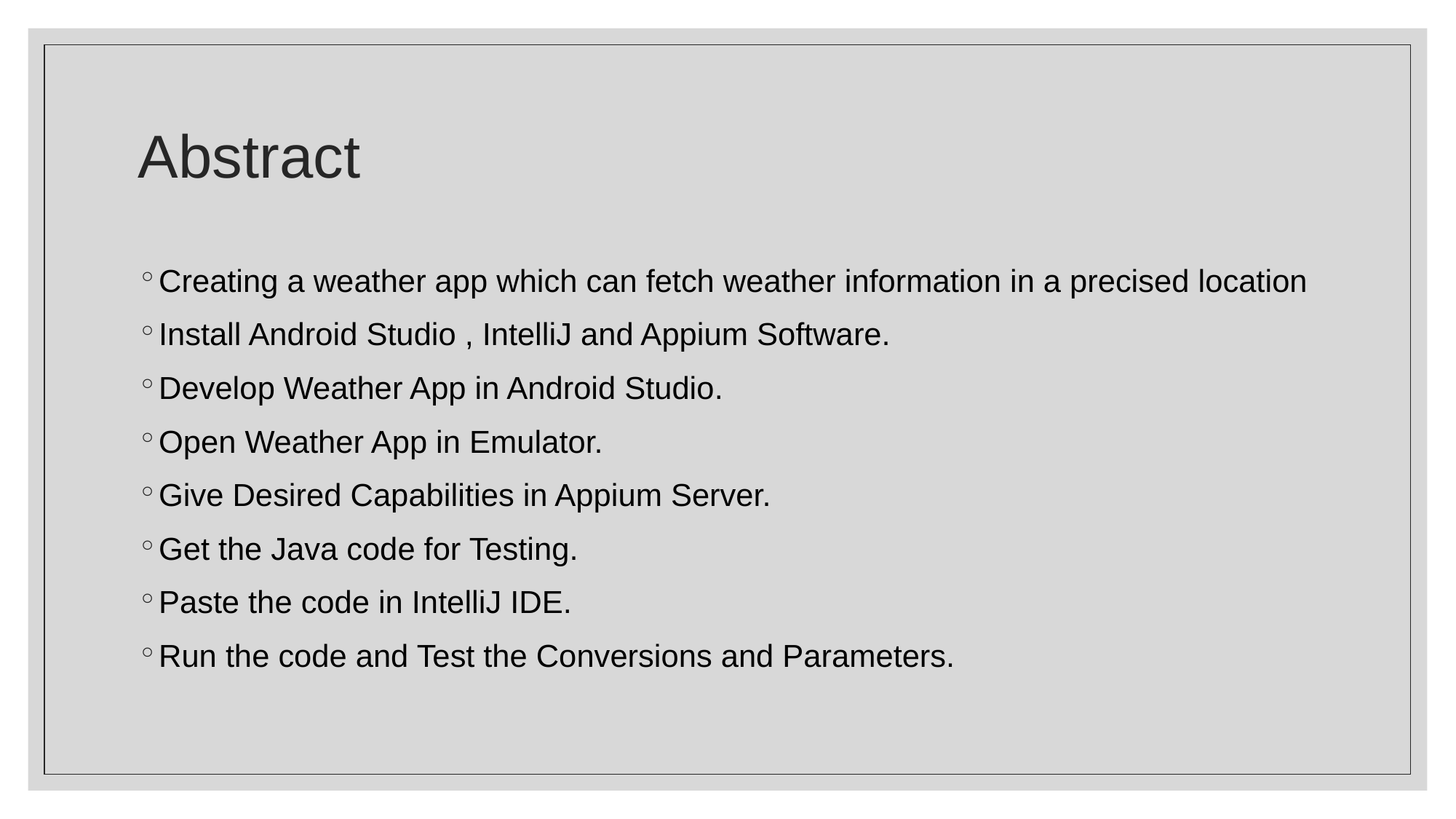

# Abstract
Creating a weather app which can fetch weather information in a precised location
Install Android Studio , IntelliJ and Appium Software.
Develop Weather App in Android Studio.
Open Weather App in Emulator.
Give Desired Capabilities in Appium Server.
Get the Java code for Testing.
Paste the code in IntelliJ IDE.
Run the code and Test the Conversions and Parameters.